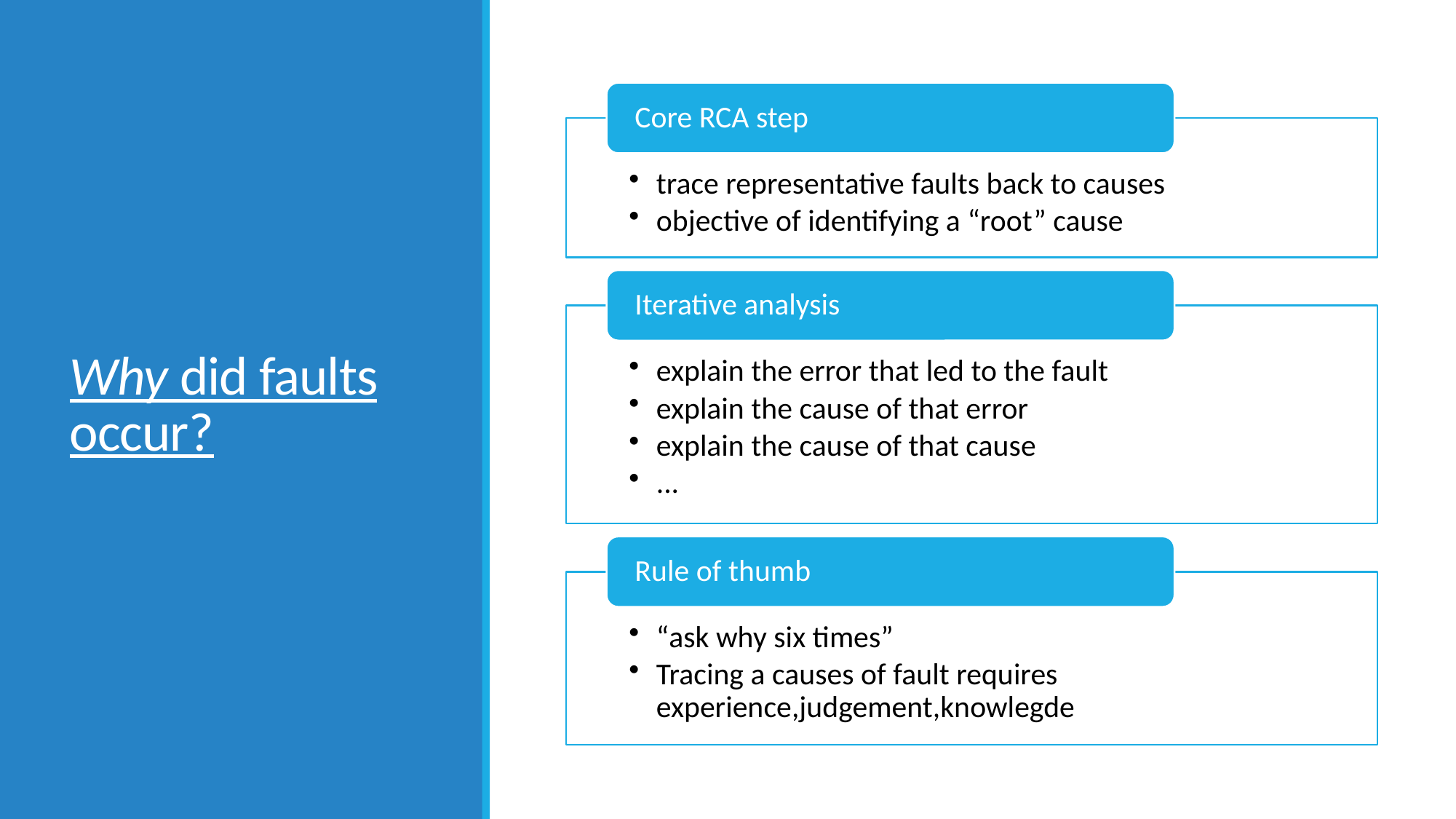

# Why did faults occur?
trace representative faults back to causes
objective of identifying a “root” cause
Core RCA step
explain the error that led to the fault
explain the cause of that error
explain the cause of that cause
...
Iterative analysis
“ask why six times”
Tracing a causes of fault requires experience,judgement,knowlegde
Rule of thumb